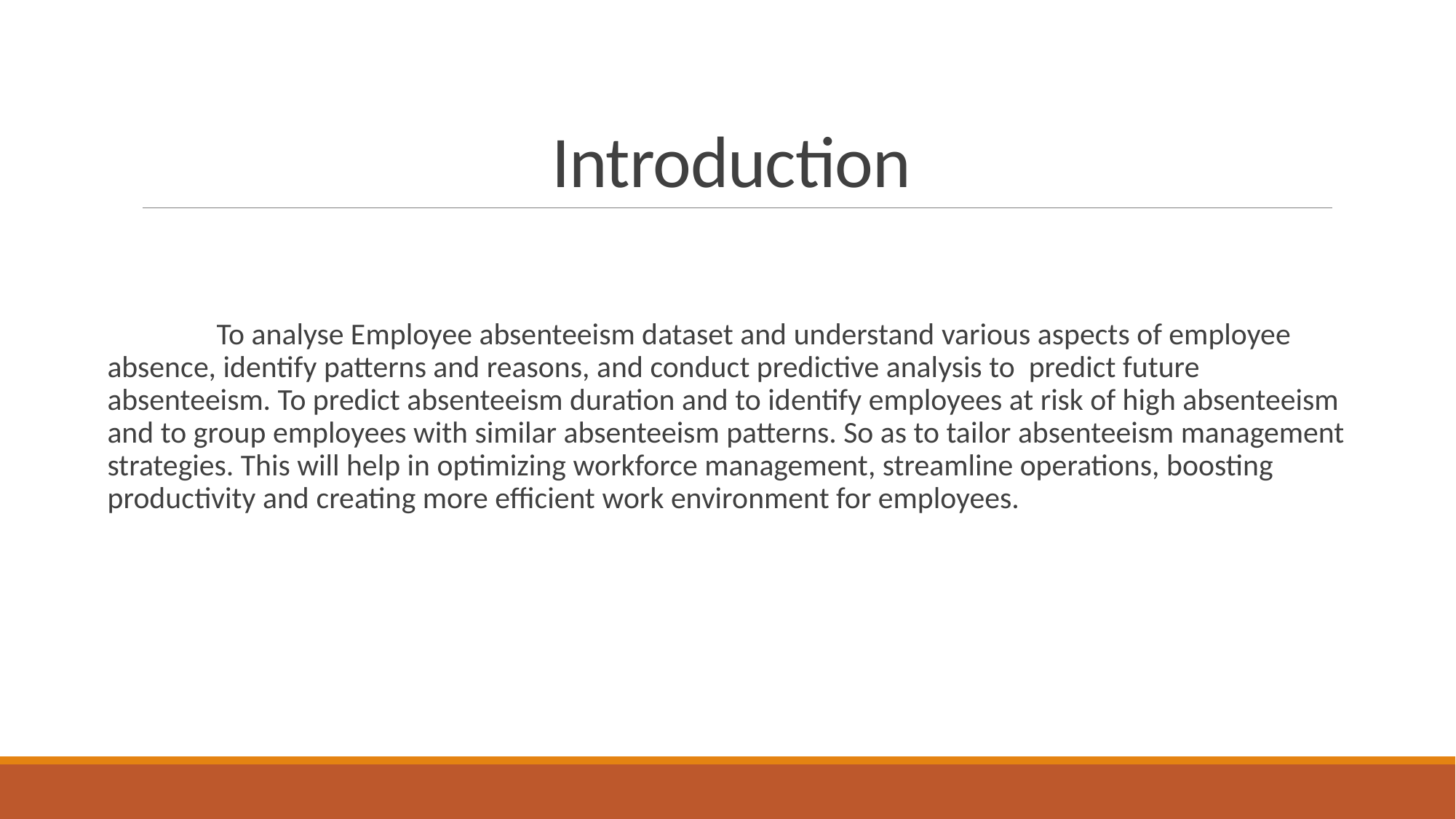

# Introduction
	To analyse Employee absenteeism dataset and understand various aspects of employee absence, identify patterns and reasons, and conduct predictive analysis to  predict future absenteeism. To predict absenteeism duration and to identify employees at risk of high absenteeism and to group employees with similar absenteeism patterns. So as to tailor absenteeism management strategies. This will help in optimizing workforce management, streamline operations, boosting productivity and creating more efficient work environment for employees.